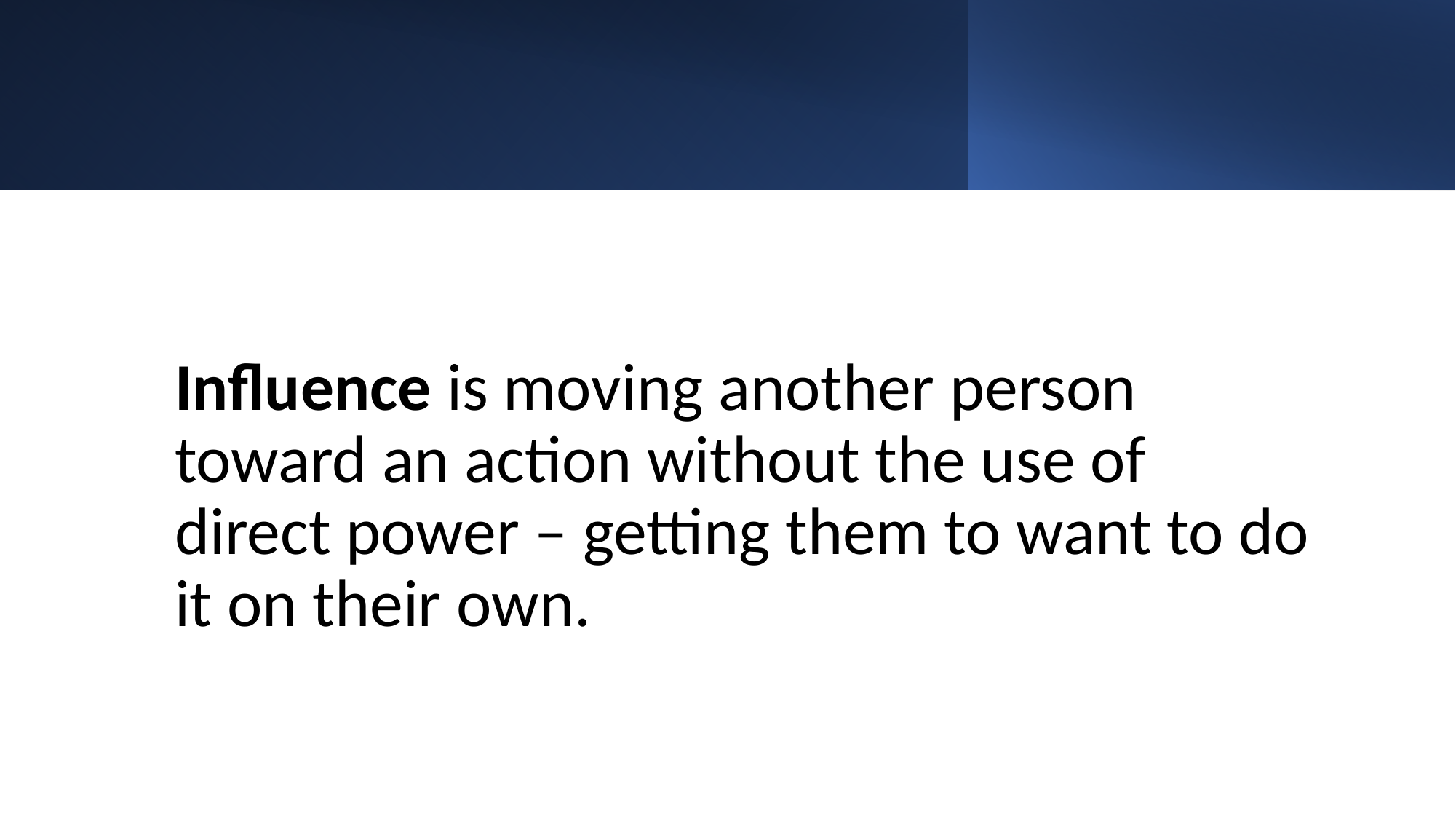

Influence is moving another person toward an action without the use of direct power – getting them to want to do it on their own.